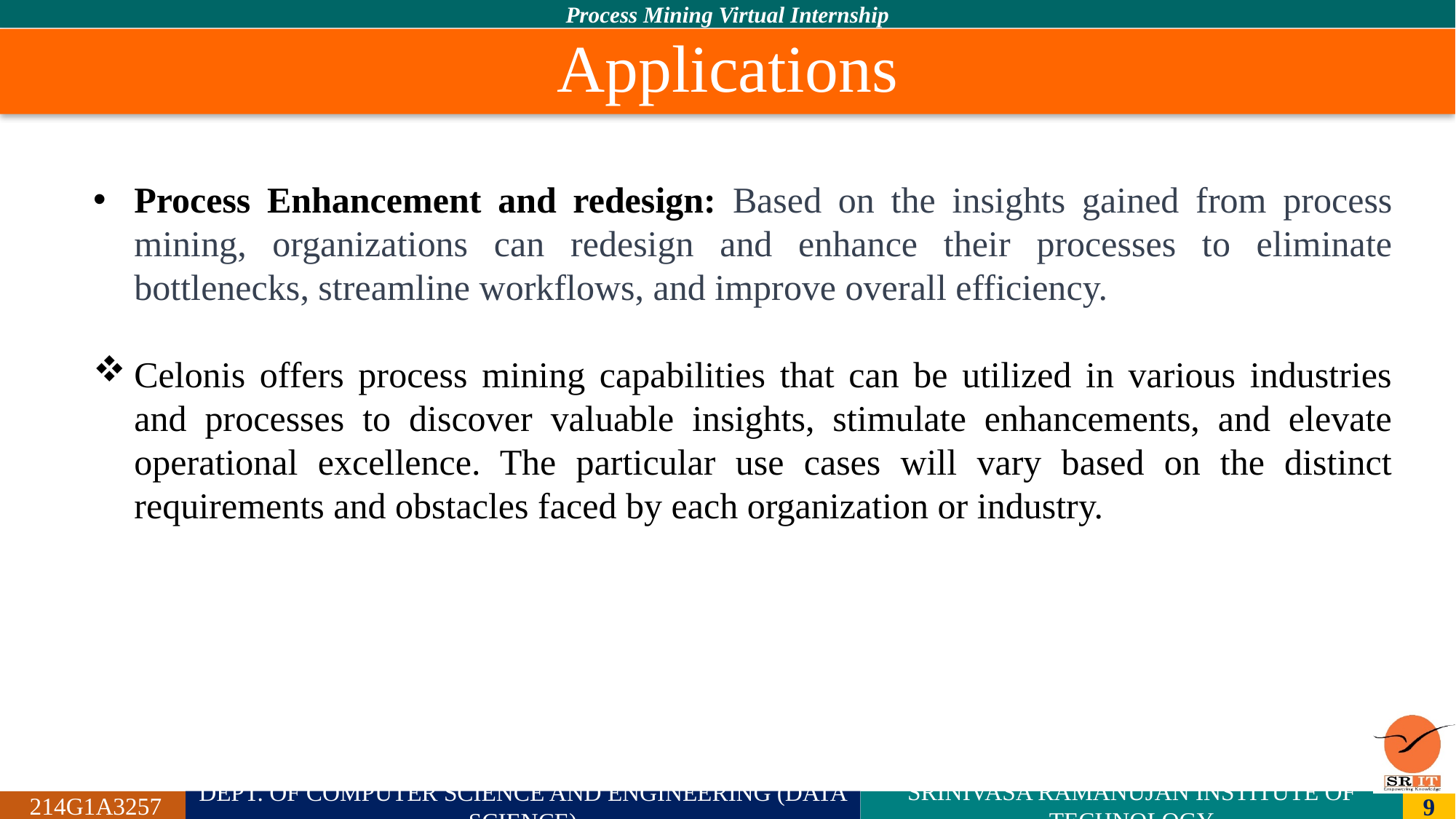

# Applications
In the realm of process management, there exists a method that aids in examining business processes using event logs. This technique leads to enhanced efficiency, effectiveness, and compliance by providing valuable insights. In the realm of process management, there exists a method that aids in examining business processes using event logs. This technique leads to enhanced efficiency, effectiveness, and compliance by providing valuable
insights.

Process Enhancement and redesign: Based on the insights gained from process mining, organizations can redesign and enhance their processes to eliminate bottlenecks, streamline workflows, and improve overall efficiency.

Celonis offers process mining capabilities that can be utilized in various industries and processes to discover valuable insights, stimulate enhancements, and elevate operational excellence. The particular use cases will vary based on the distinct requirements and obstacles faced by each organization or industry.